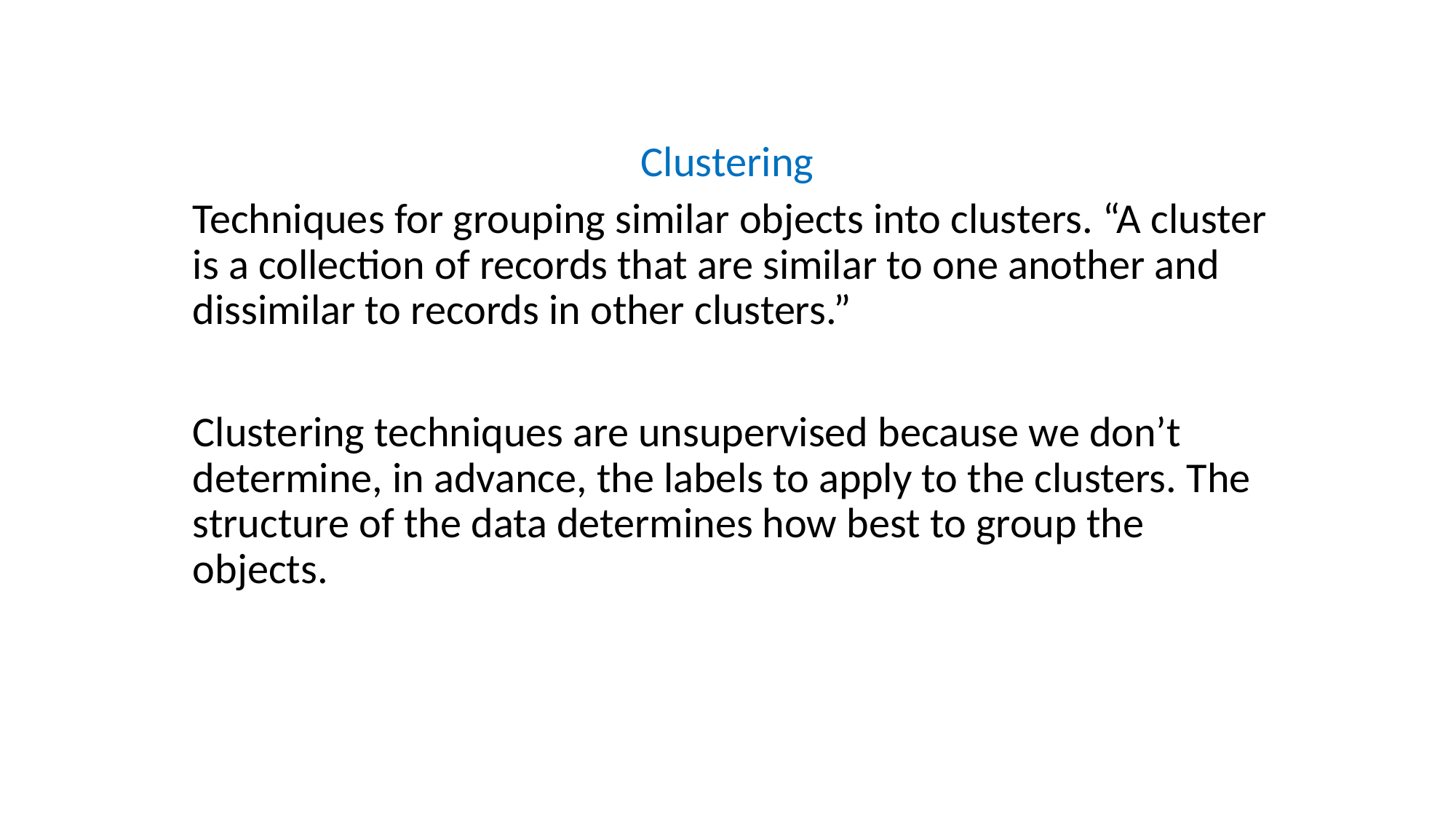

# Clustering
Techniques for grouping similar objects into clusters. “A cluster is a collection of records that are similar to one another and dissimilar to records in other clusters.”

Clustering techniques are unsupervised because we don’t determine, in advance, the labels to apply to the clusters. The structure of the data determines how best to group the objects.